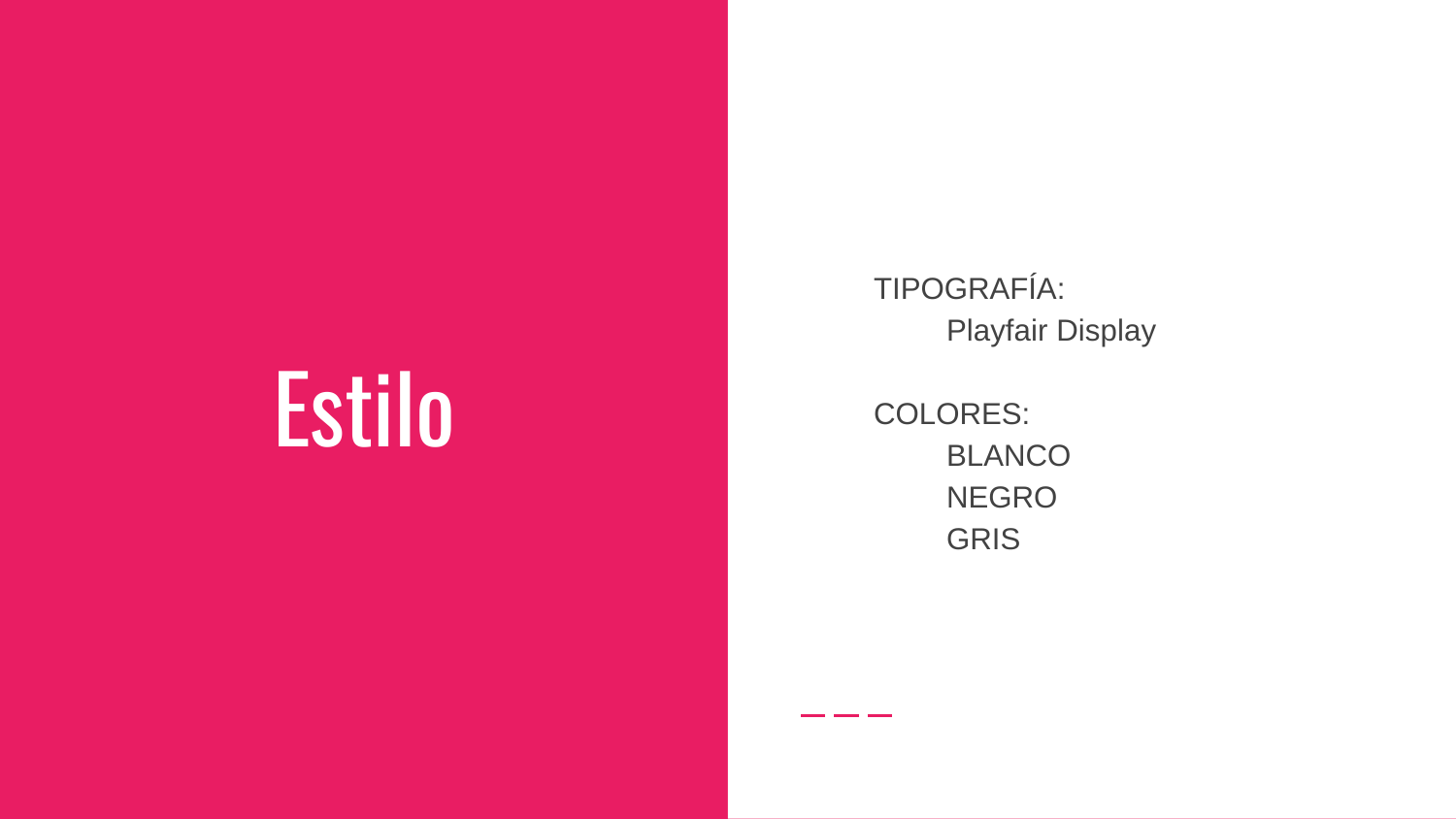

TIPOGRAFÍA:
Playfair Display

COLORES:
BLANCO
NEGRO
GRIS
# Estilo